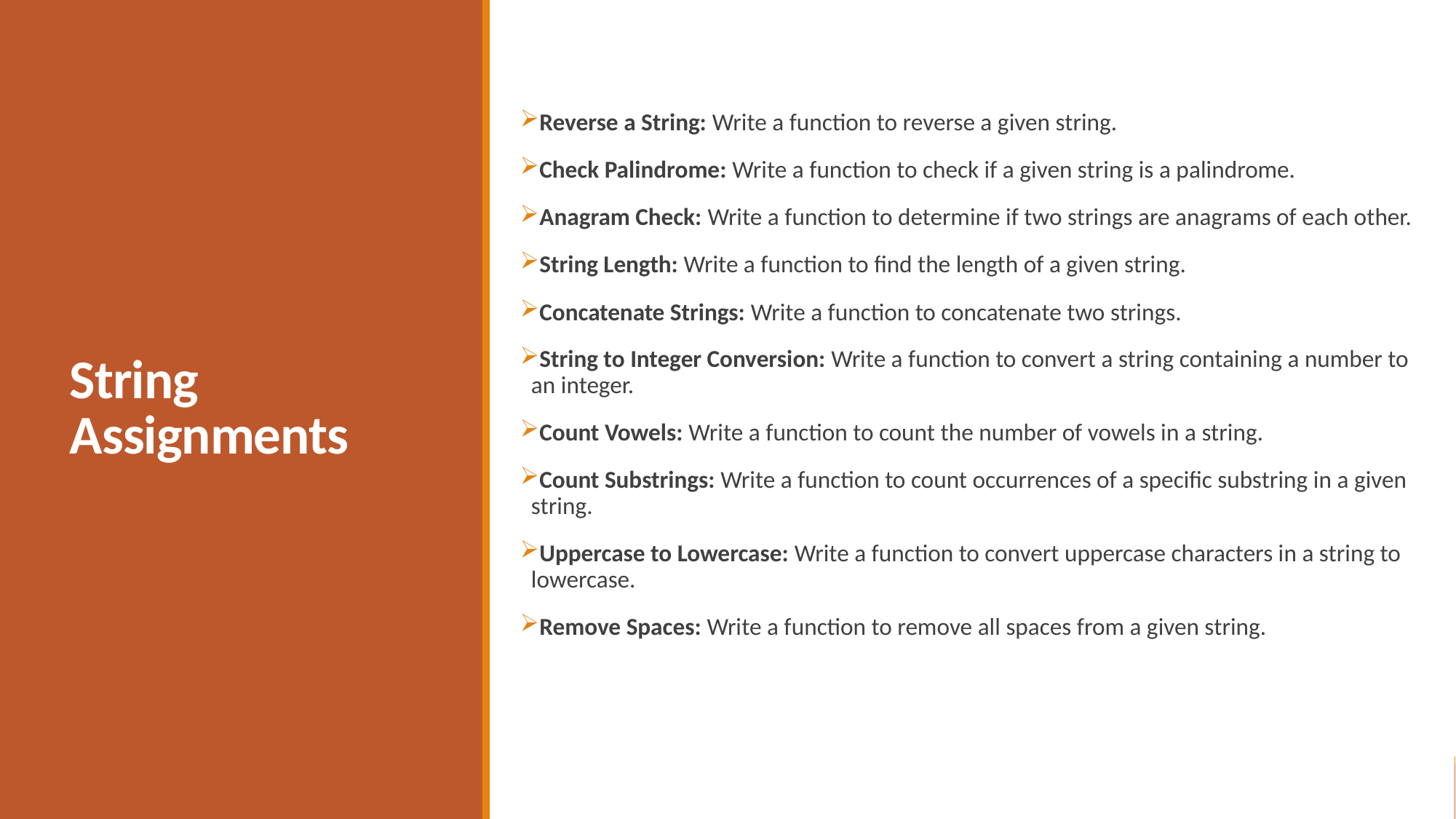

Reverse a String: Write a function to reverse a given string.
Check Palindrome: Write a function to check if a given string is a palindrome.
Anagram Check: Write a function to determine if two strings are anagrams of each other.
String Length: Write a function to find the length of a given string.
Concatenate Strings: Write a function to concatenate two strings.
String to Integer Conversion: Write a function to convert a string containing a number to an integer.
Count Vowels: Write a function to count the number of vowels in a string.
Count Substrings: Write a function to count occurrences of a specific substring in a given string.
Uppercase to Lowercase: Write a function to convert uppercase characters in a string to lowercase.
Remove Spaces: Write a function to remove all spaces from a given string.

# String Assignments